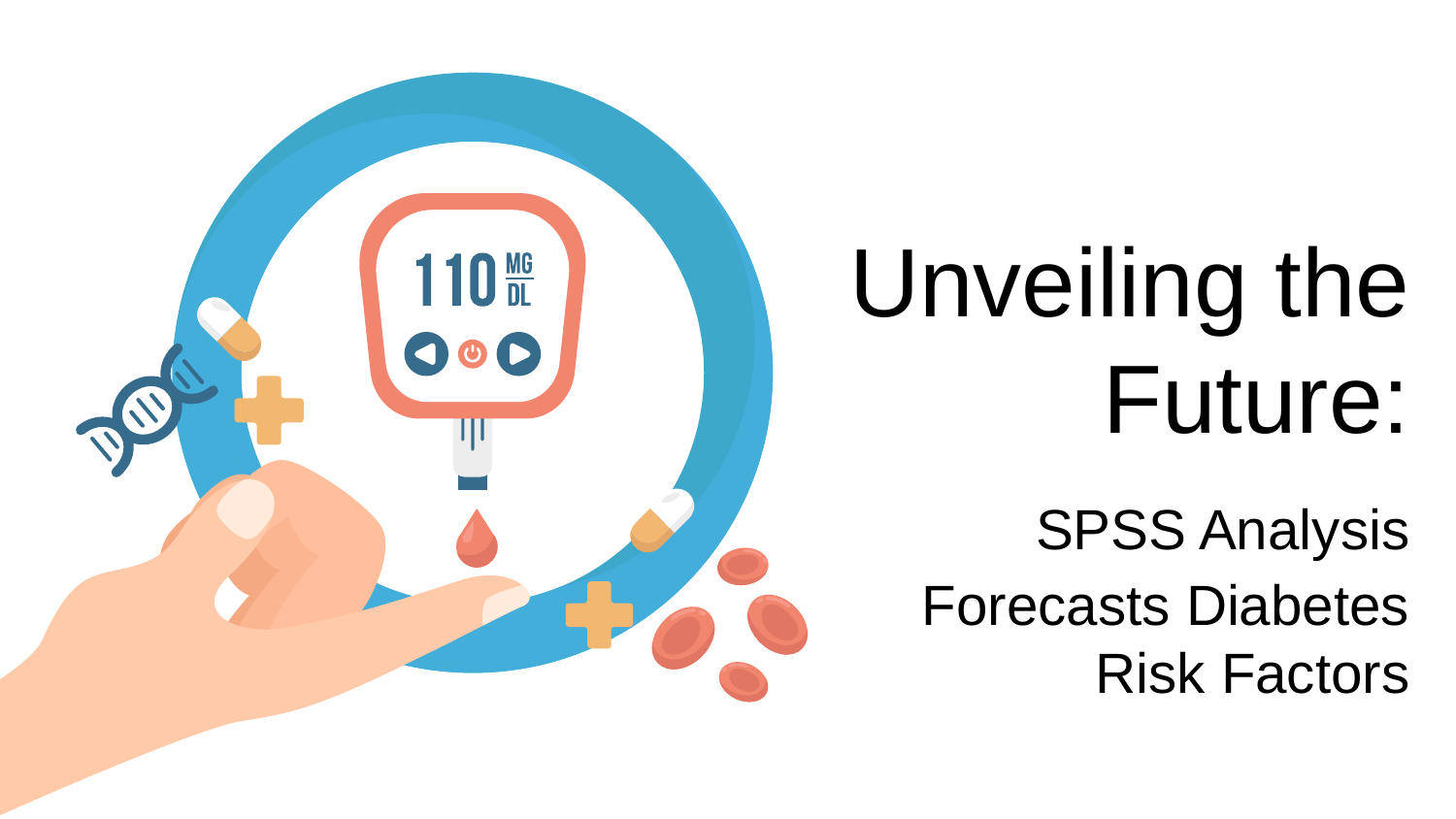

Unveiling the Future:
 SPSS Analysis Forecasts Diabetes Risk Factors